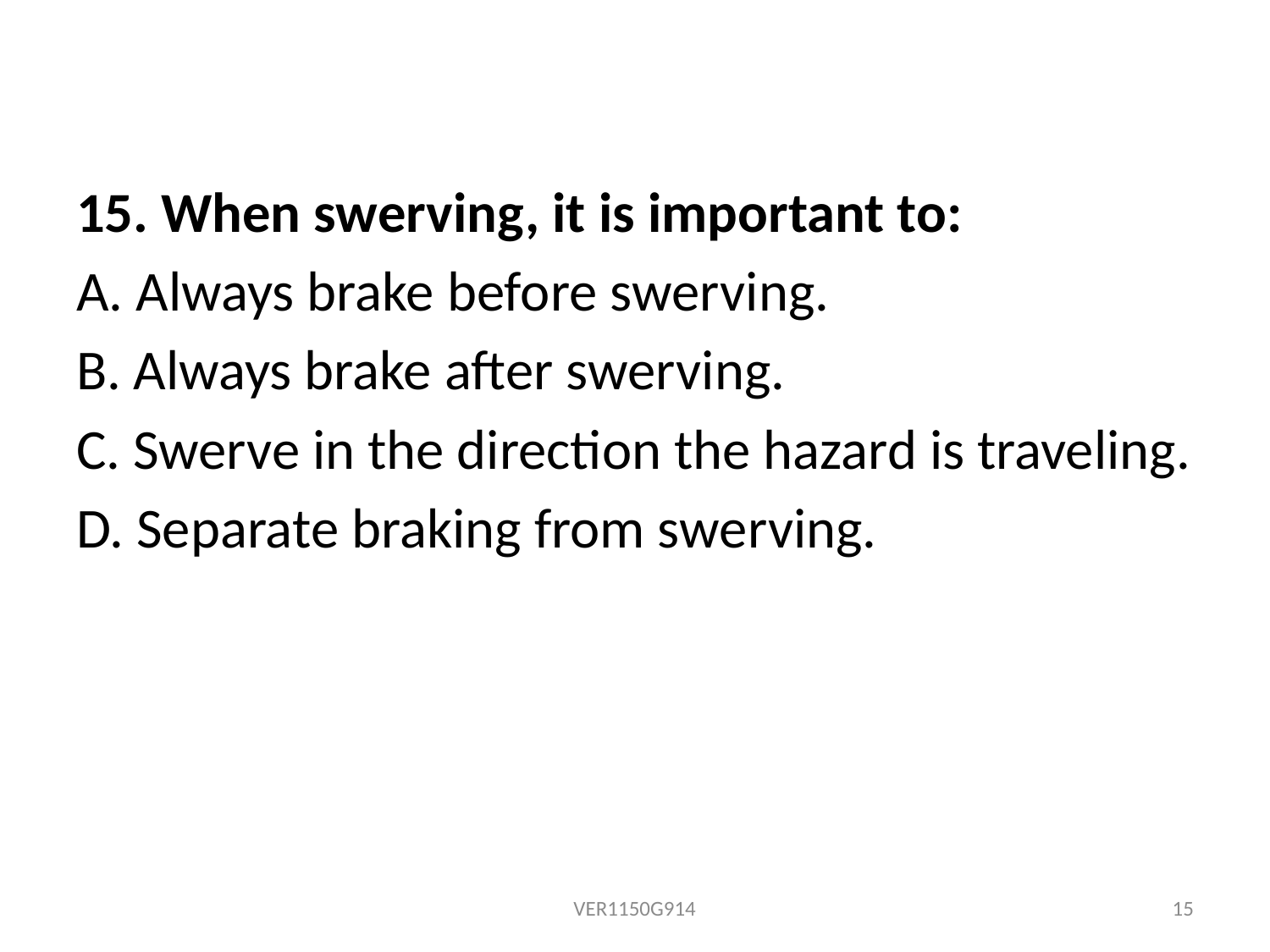

15. When swerving, it is important to:
A. Always brake before swerving.
B. Always brake after swerving.
C. Swerve in the direction the hazard is traveling.
D. Separate braking from swerving.
VER1150G914
15